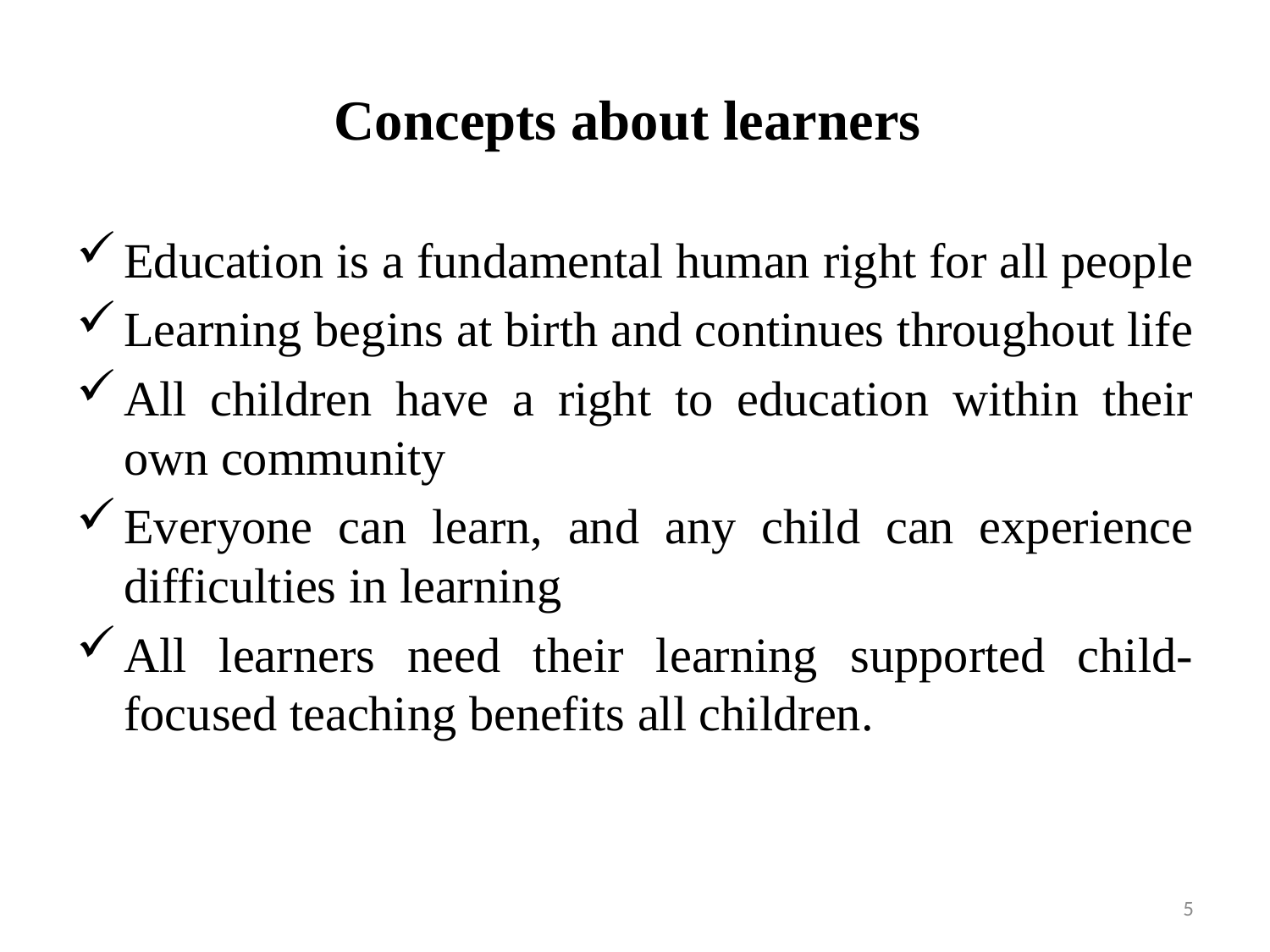

# Concepts about learners
Education is a fundamental human right for all people
Learning begins at birth and continues throughout life
All children have a right to education within their own community
Everyone can learn, and any child can experience difficulties in learning
All learners need their learning supported child-focused teaching benefits all children.
5